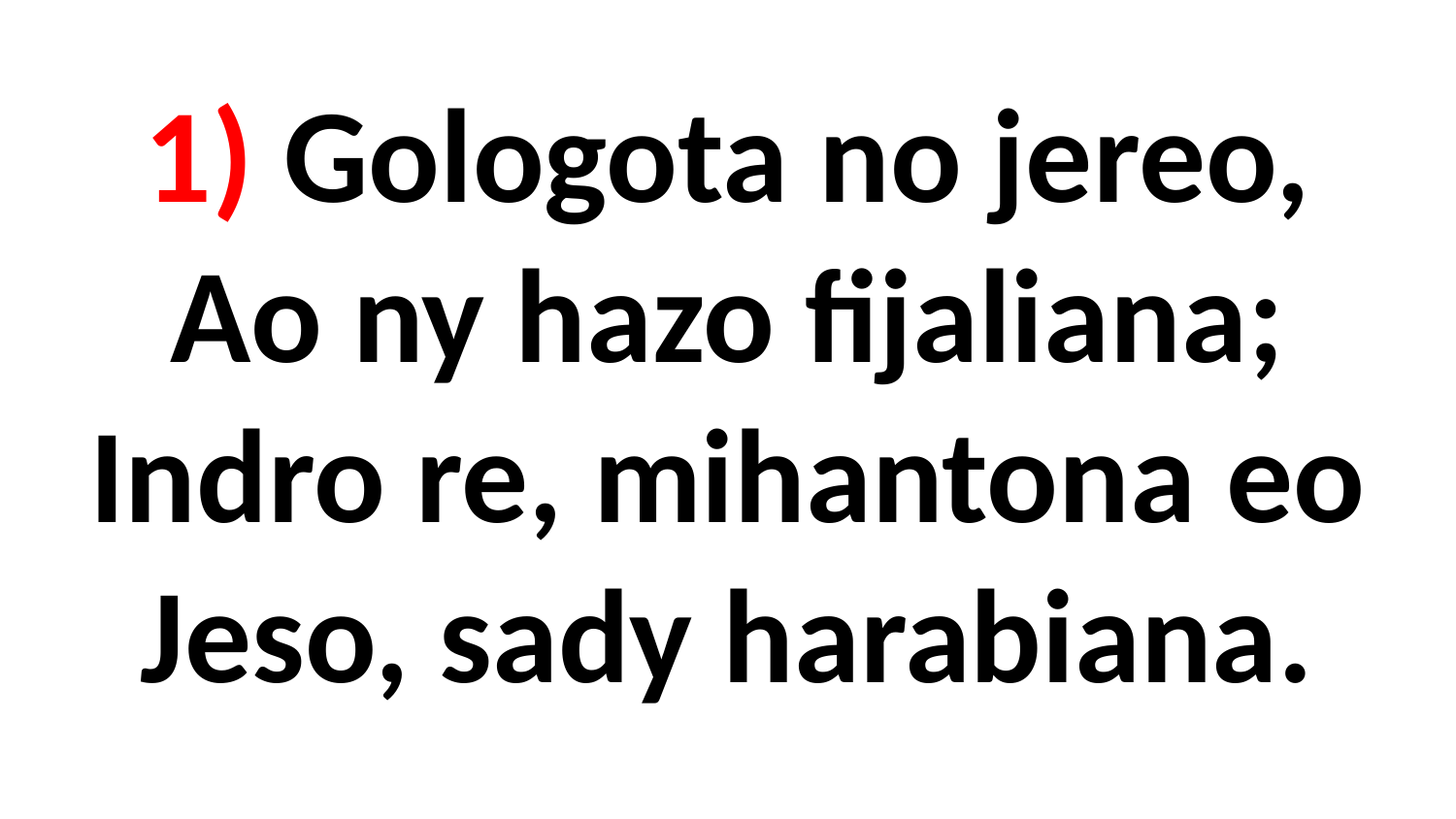

# 1) Gologota no jereo, Ao ny hazo fijaliana; Indro re, mihantona eo Jeso, sady harabiana.